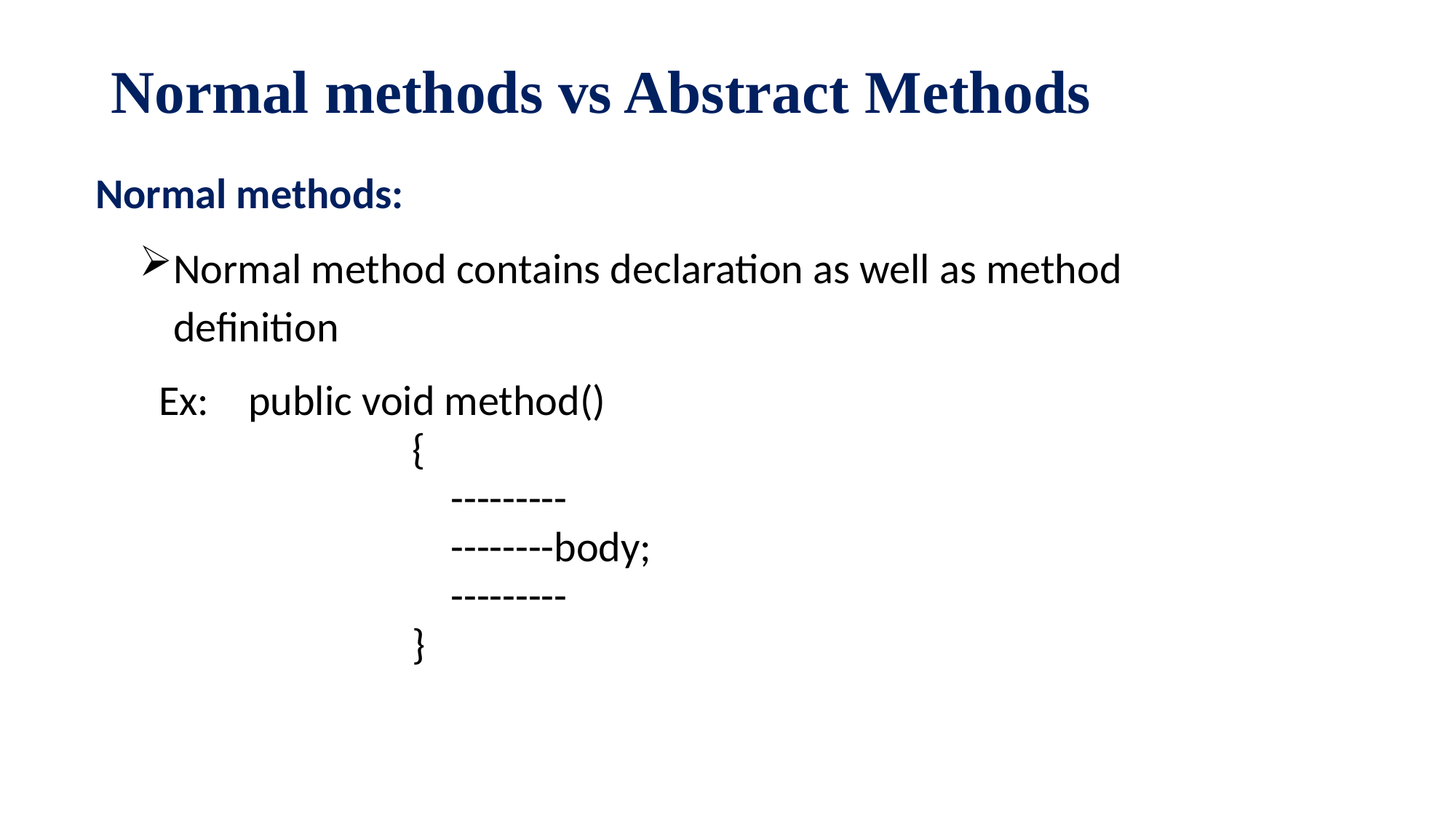

# Normal methods vs Abstract Methods
Normal methods:
Normal method contains declaration as well as method definition
  Ex: 	public void method()
		{
		    ---------
		    --------body;
		    ---------
		}